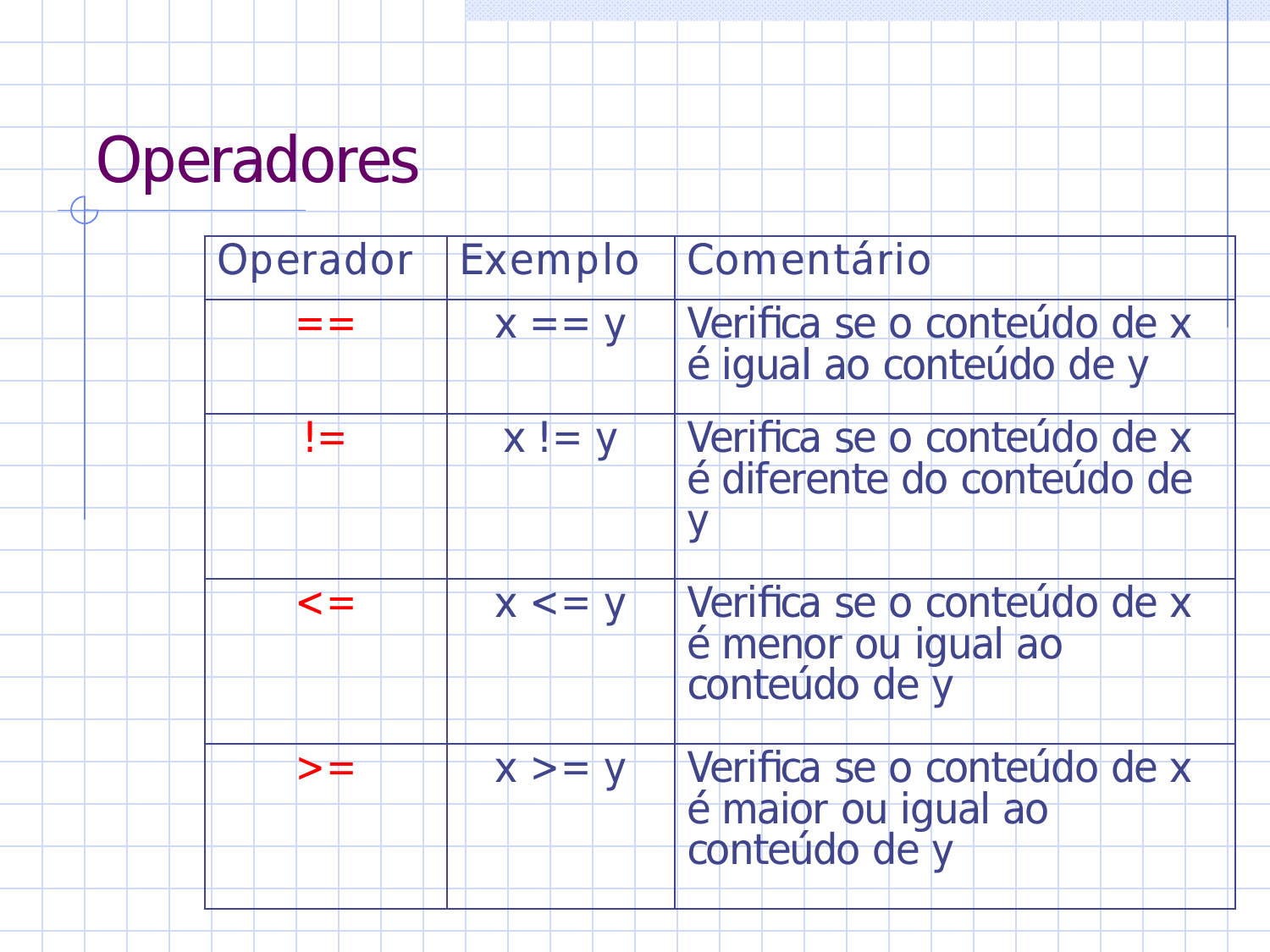

# Operadores
| Operador | Exemplo | Comentário |
| --- | --- | --- |
| == | x == y | Verifica se o conteúdo de x é igual ao conteúdo de y |
| != | x != y | Verifica se o conteúdo de x é diferente do conteúdo de y |
| <= | x <= y | Verifica se o conteúdo de x é menor ou igual ao conteúdo de y |
| >= | x >= y | Verifica se o conteúdo de x é maior ou igual ao conteúdo de y |